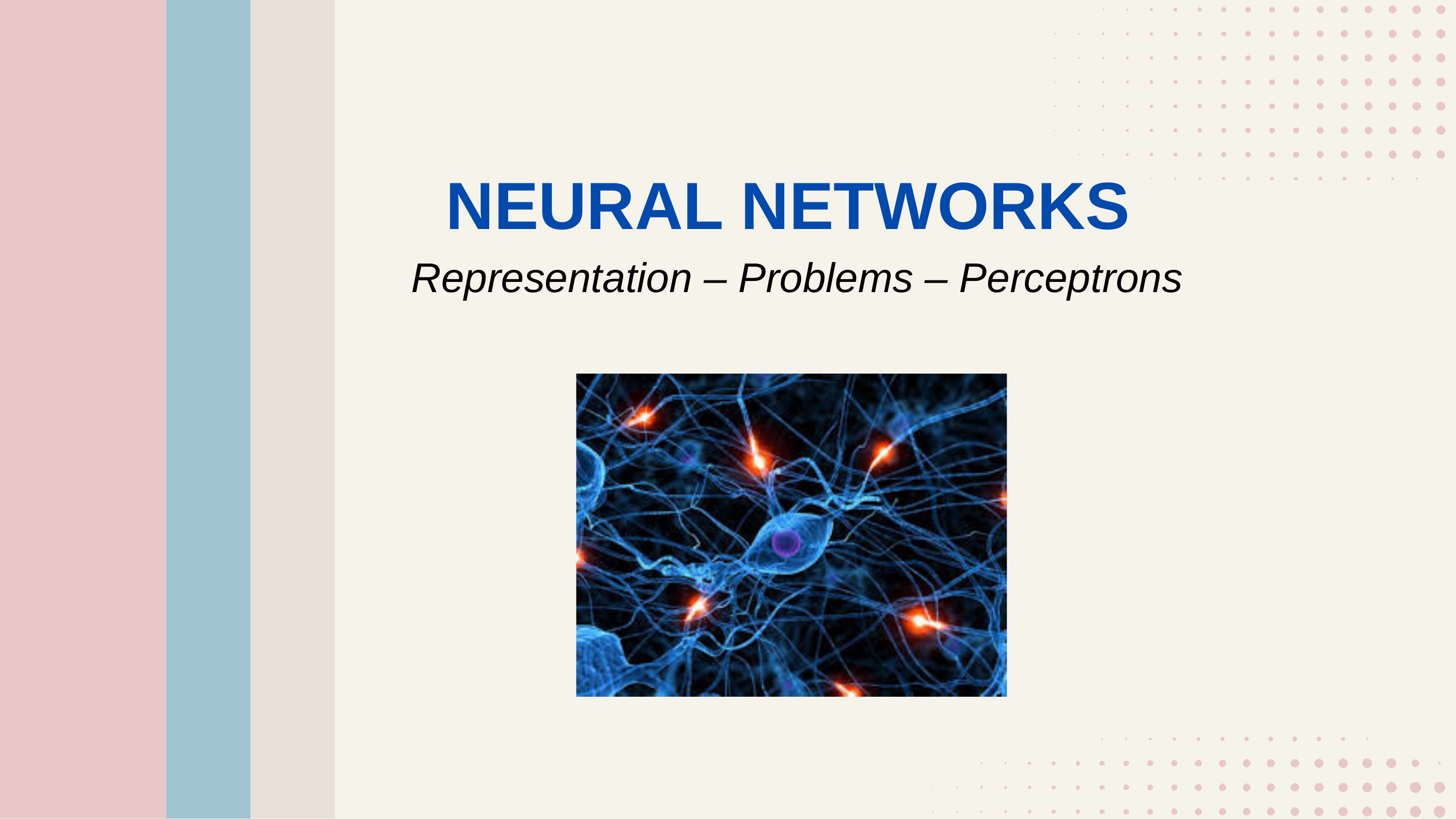

NEURAL NETWORKS
Representation – Problems – Perceptrons